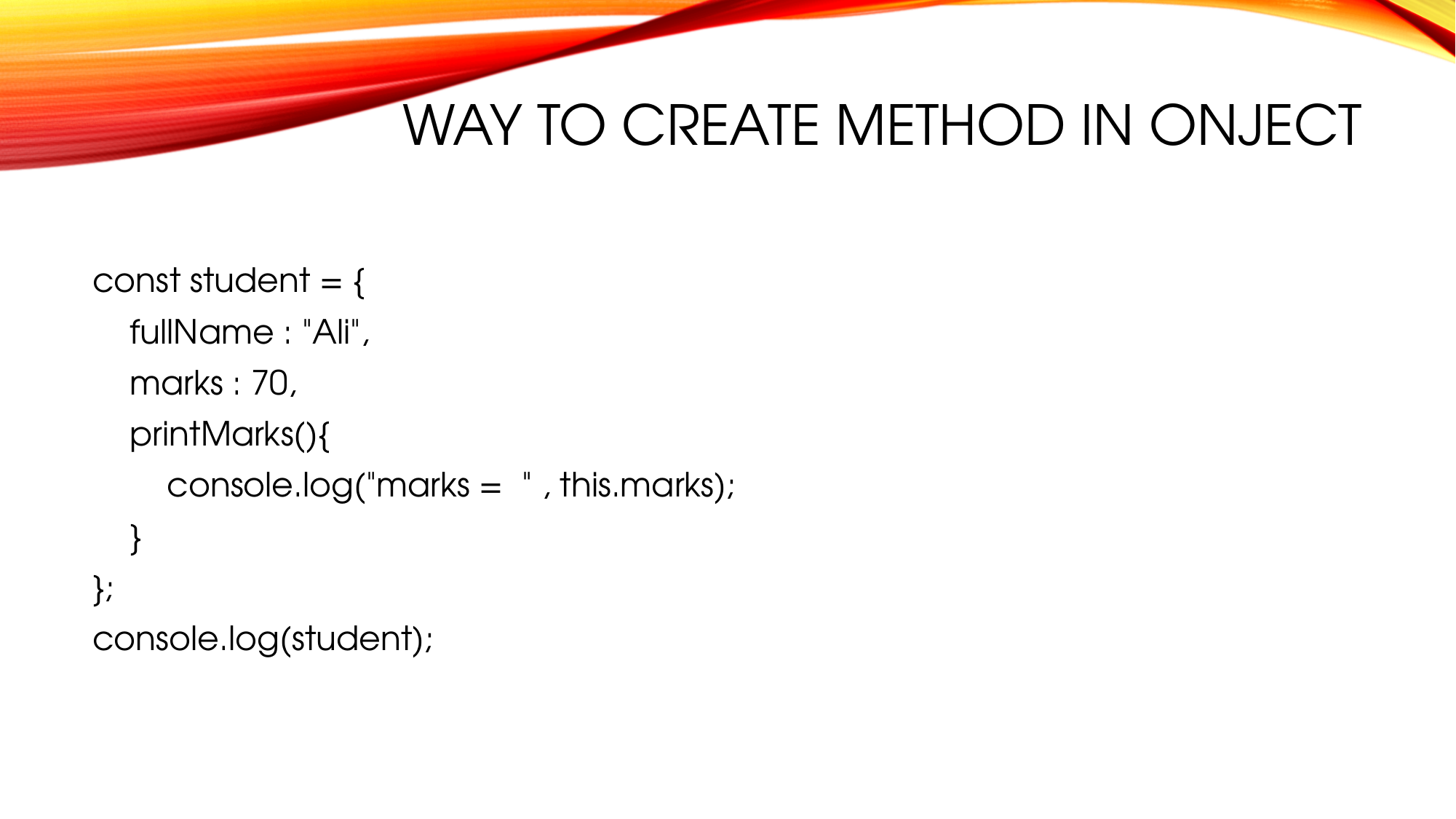

# Way to create method in onject

const student = {
    fullName : "Ali",
    marks : 70,
    printMarks(){
        console.log("marks =  " , this.marks);
    }
};
console.log(student);